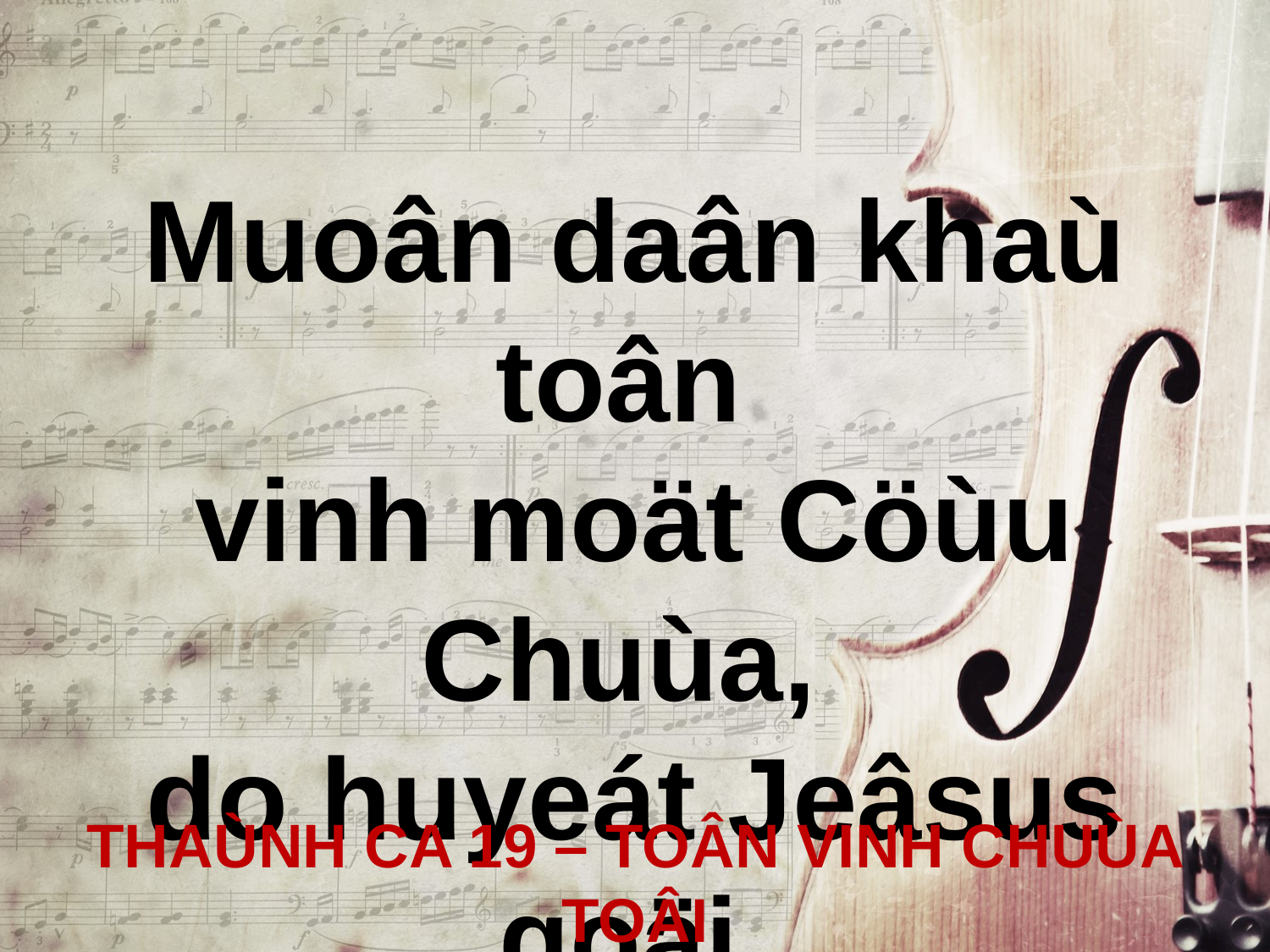

Muoân daân khaù toân
vinh moät Cöùu Chuùa,
do huyeát Jeâsus goäi
traéng trong toäi tình.
THAÙNH CA 19 – TOÂN VINH CHUÙA TOÂI